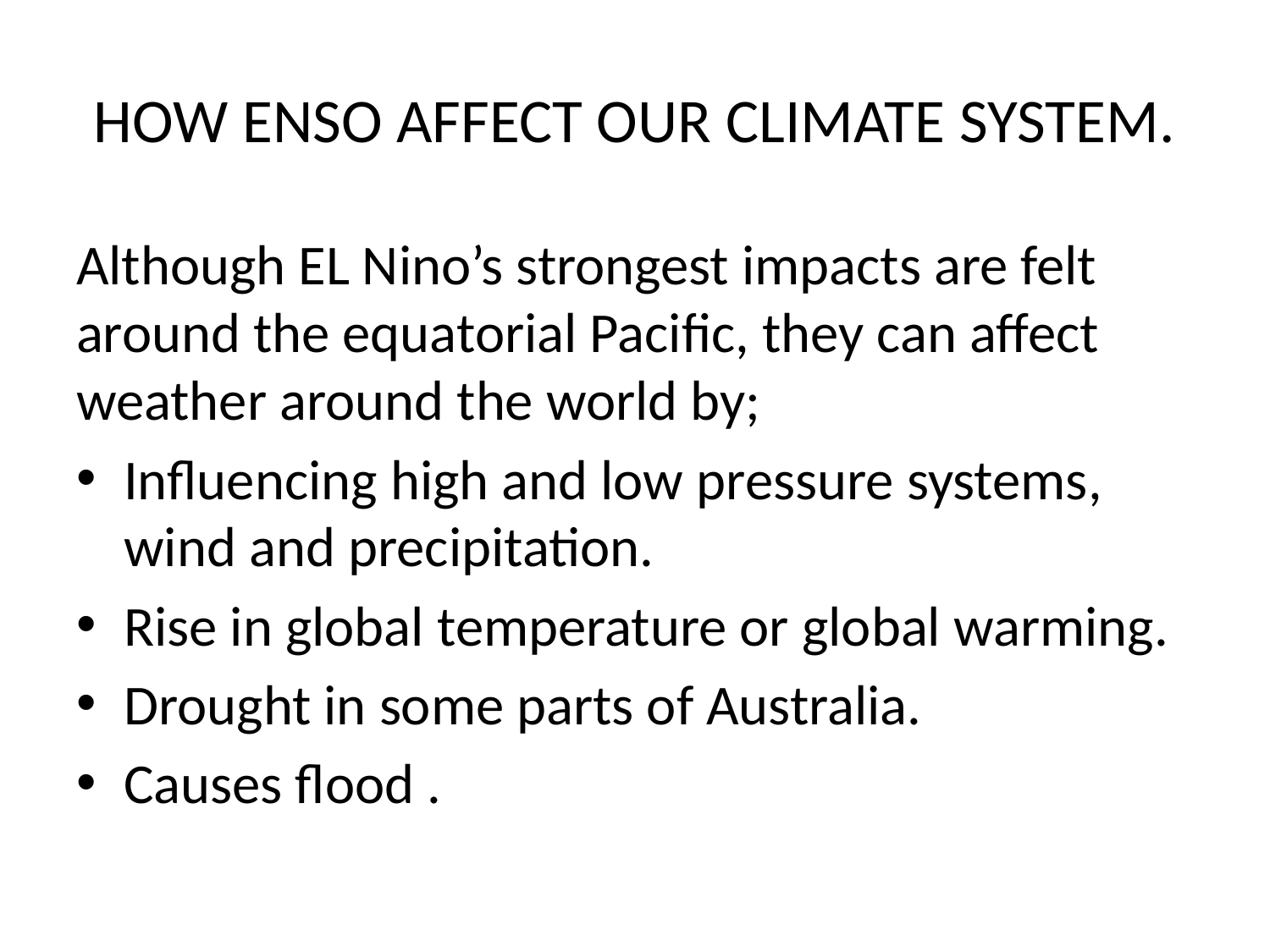

# HOW ENSO AFFECT OUR CLIMATE SYSTEM.
Although EL Nino’s strongest impacts are felt around the equatorial Pacific, they can affect weather around the world by;
Influencing high and low pressure systems, wind and precipitation.
Rise in global temperature or global warming.
Drought in some parts of Australia.
Causes flood .